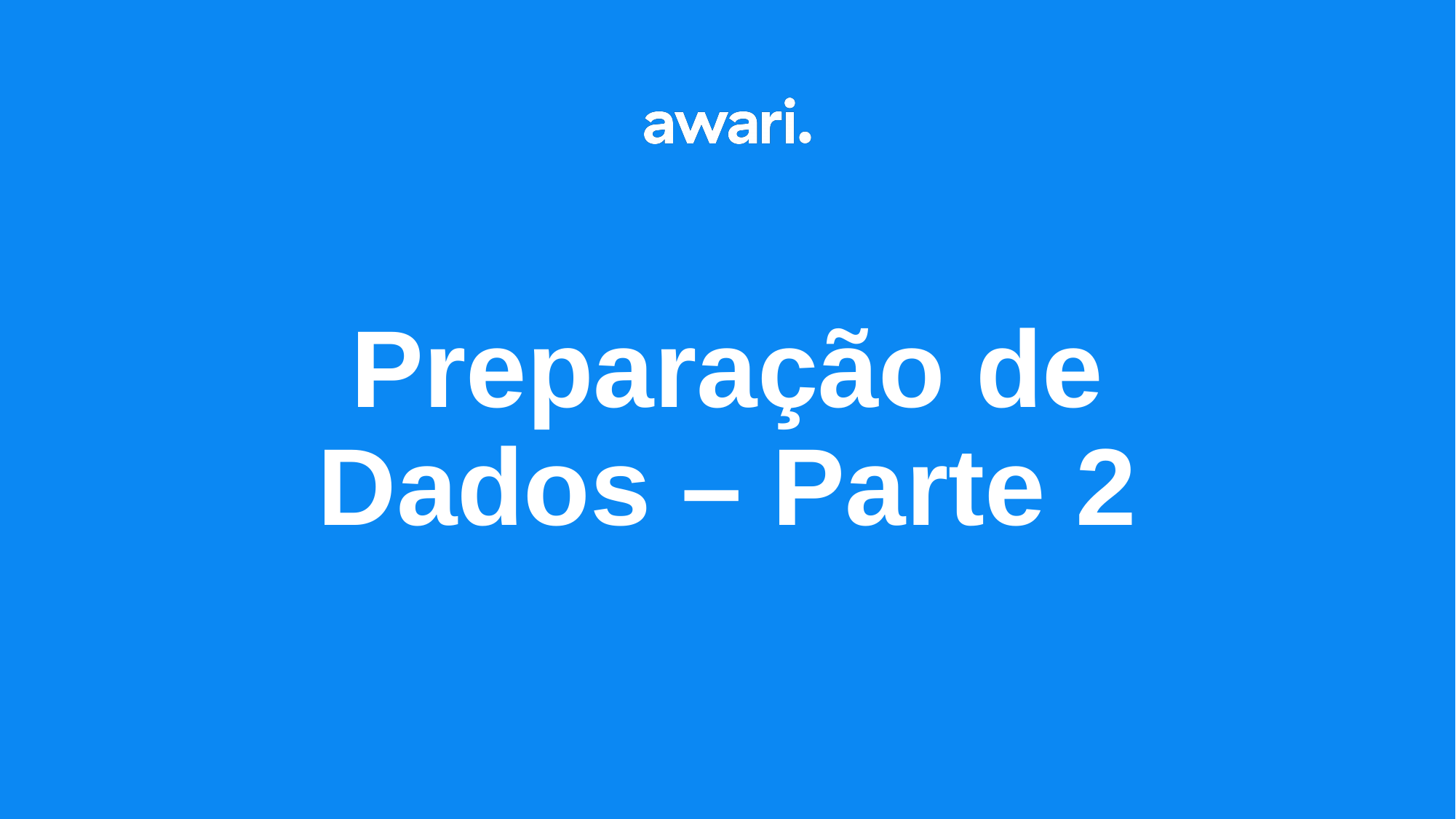

# Preparação de Dados – Parte 2